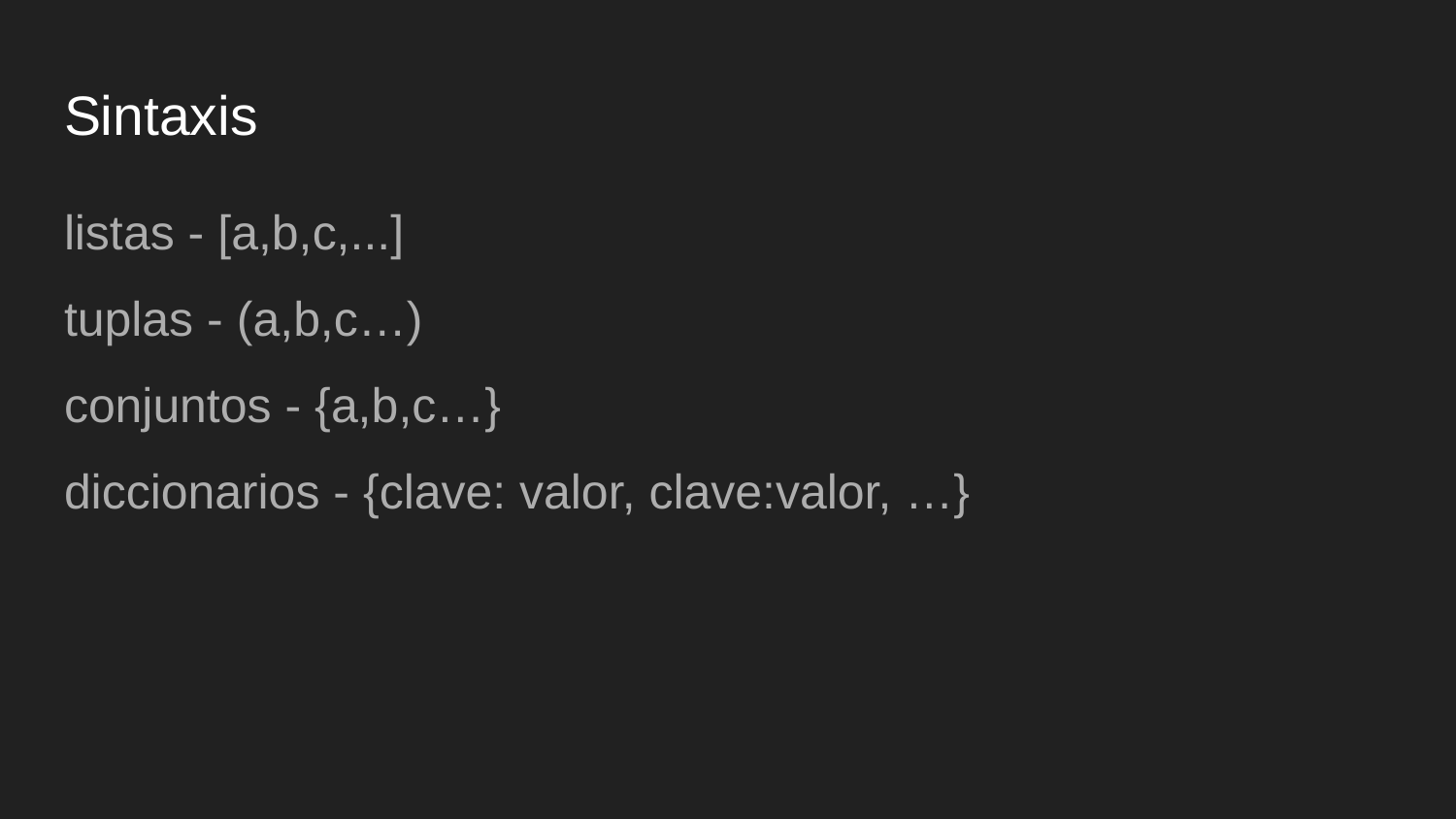

# Sintaxis
listas - [a,b,c,...]
tuplas - (a,b,c…)
conjuntos - {a,b,c…}
diccionarios - {clave: valor, clave:valor, …}